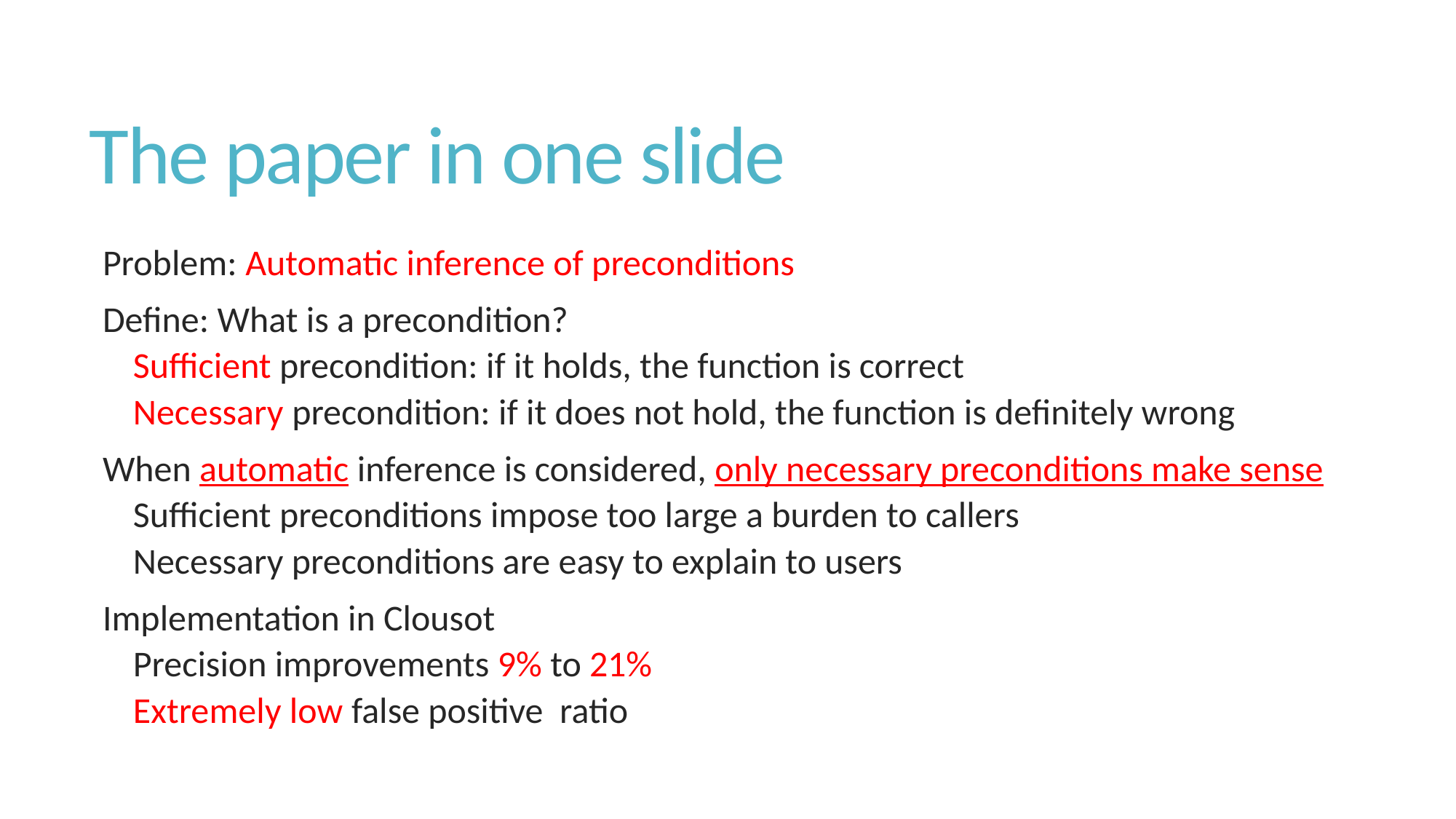

# The paper in one slide
Problem: Automatic inference of preconditions
Define: What is a precondition?
Sufficient precondition: if it holds, the function is correct
Necessary precondition: if it does not hold, the function is definitely wrong
When automatic inference is considered, only necessary preconditions make sense
Sufficient preconditions impose too large a burden to callers
Necessary preconditions are easy to explain to users
Implementation in Clousot
Precision improvements 9% to 21%
Extremely low false positive  ratio